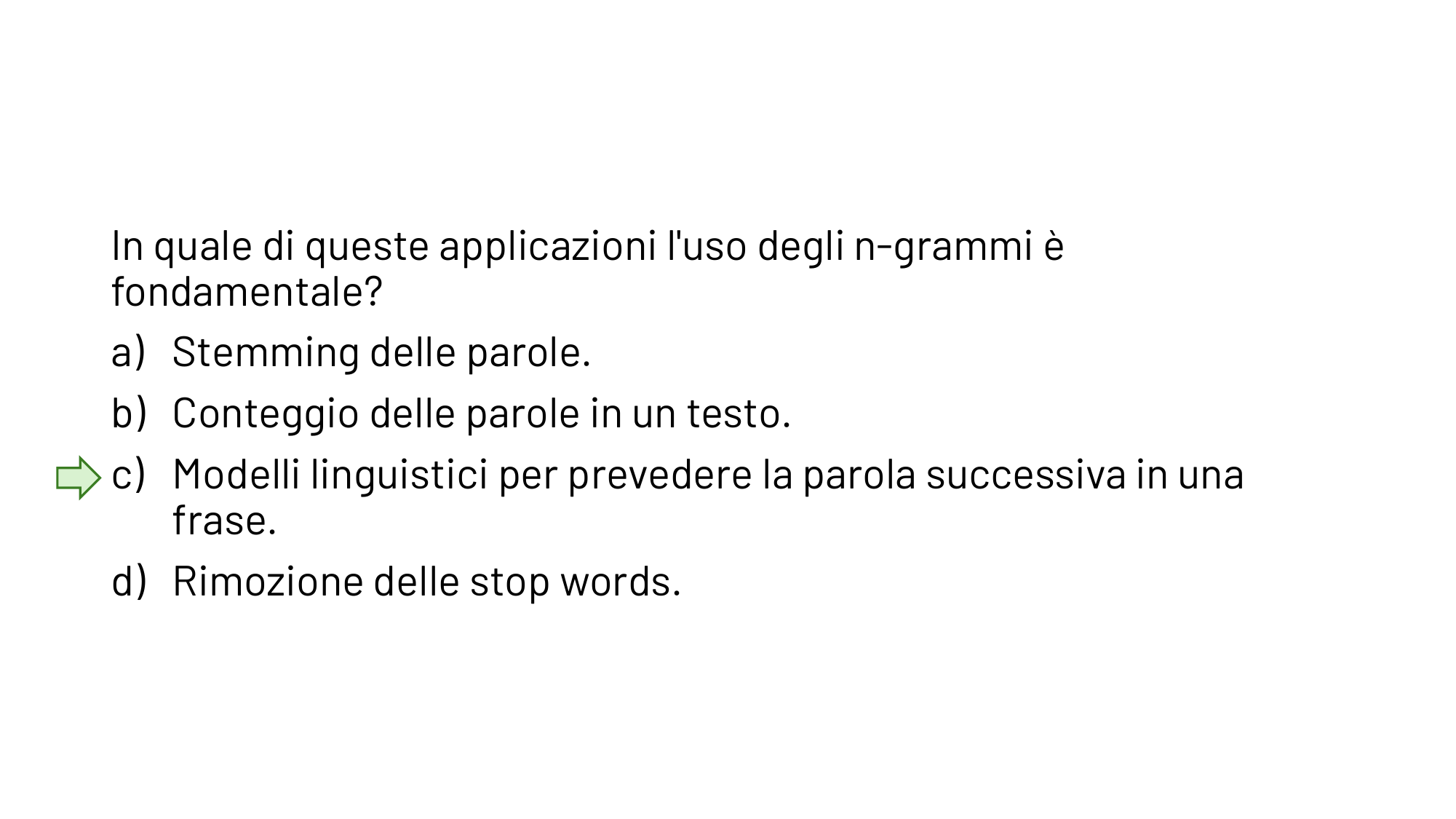

In quale di queste applicazioni l'uso degli n-grammi è fondamentale?
Stemming delle parole.
Conteggio delle parole in un testo.
Modelli linguistici per prevedere la parola successiva in una frase.
Rimozione delle stop words.